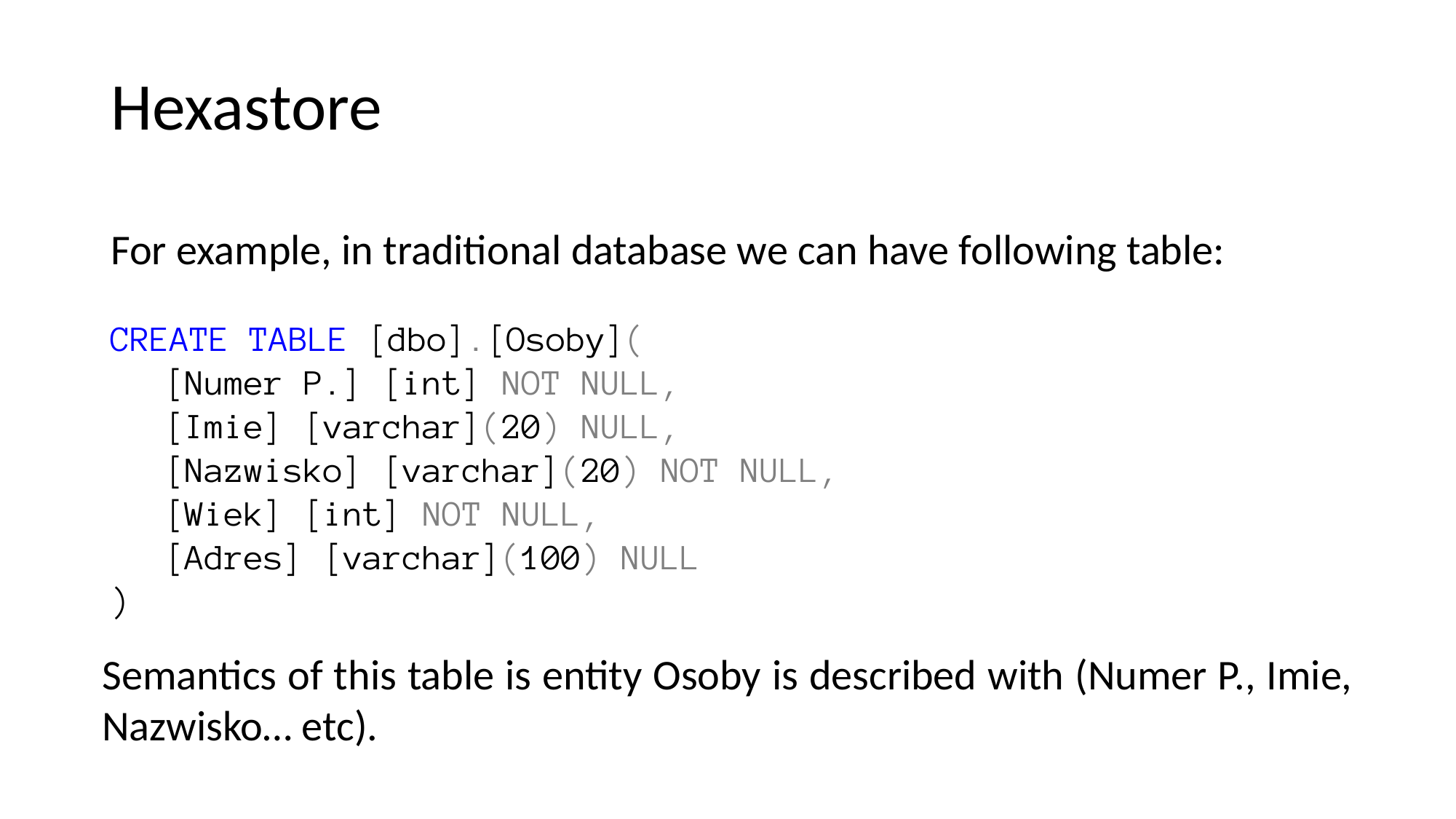

# Hexastore
For example, in traditional database we can have following table:
CREATE TABLE [dbo].[Osoby](
[Numer P.] [int] NOT NULL,
[Imie] [varchar](20) NULL,
[Nazwisko] [varchar](20) NOT NULL,
[Wiek] [int] NOT NULL,
[Adres] [varchar](100) NULL
)
Semantics of this table is entity Osoby is described with (Numer P., Imie, Nazwisko… etc).